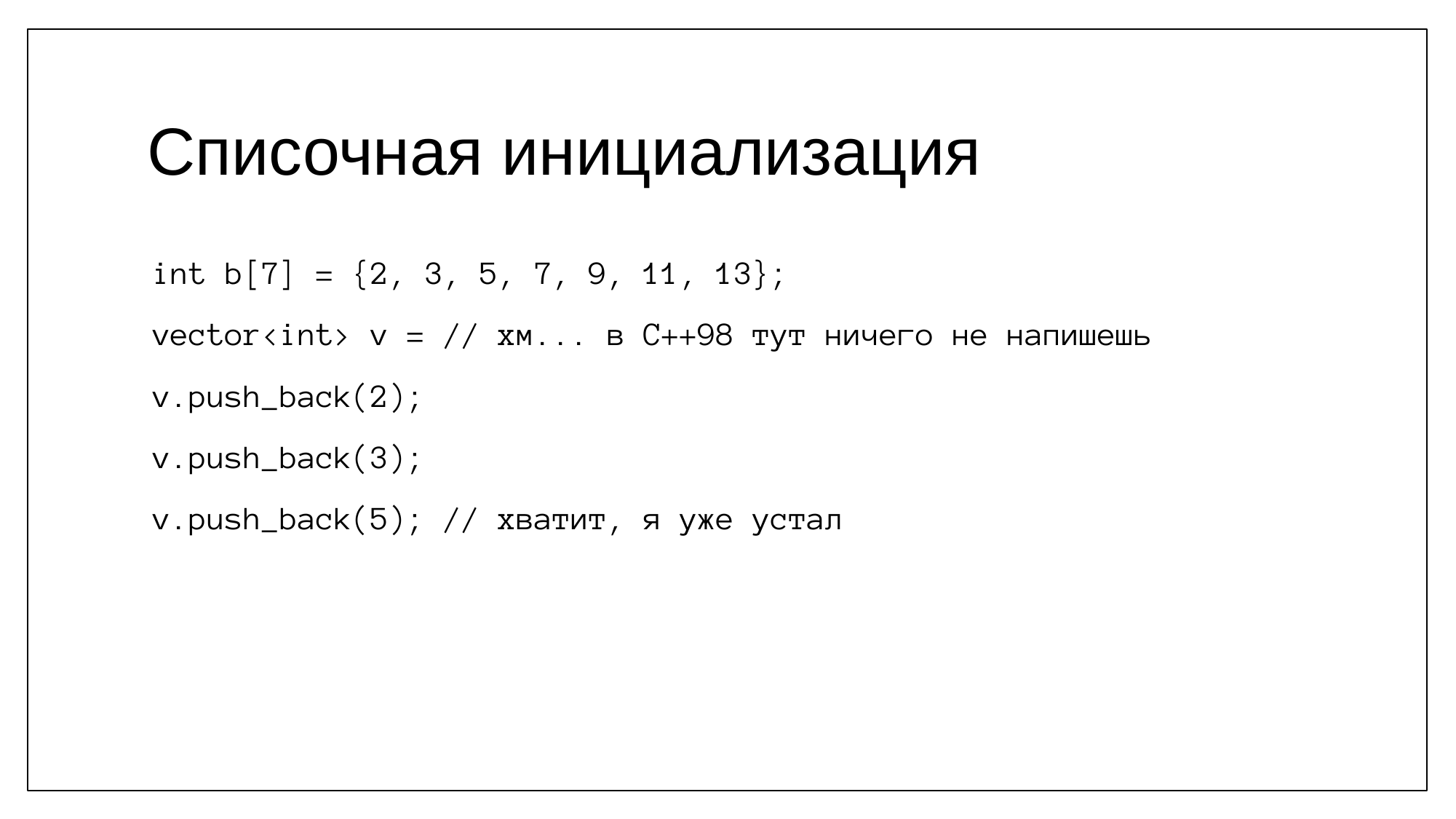

# Списочная инициализация
int b[7] = {2, 3, 5, 7, 9, 11, 13};
vector<int> v = // хм... в С++98 тут ничего не напишешь
v.push_back(2);
v.push_back(3);
v.push_back(5); // хватит, я уже устал